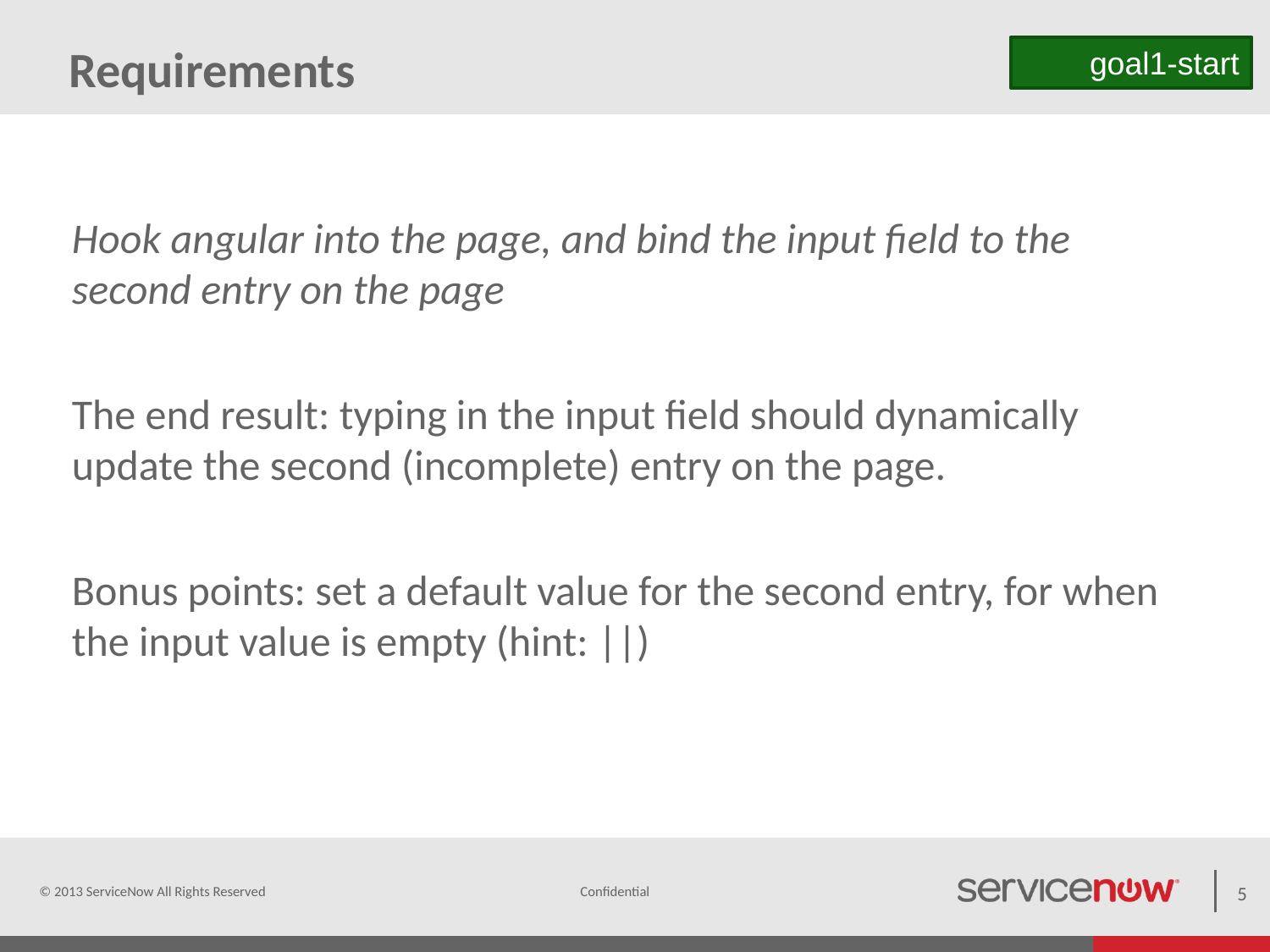

# Requirements
goal1-start
Hook angular into the page, and bind the input field to the second entry on the page

The end result: typing in the input field should dynamically update the second (incomplete) entry on the page.

Bonus points: set a default value for the second entry, for when the input value is empty (hint: ||)

© 2013 ServiceNow All Rights Reserved
5